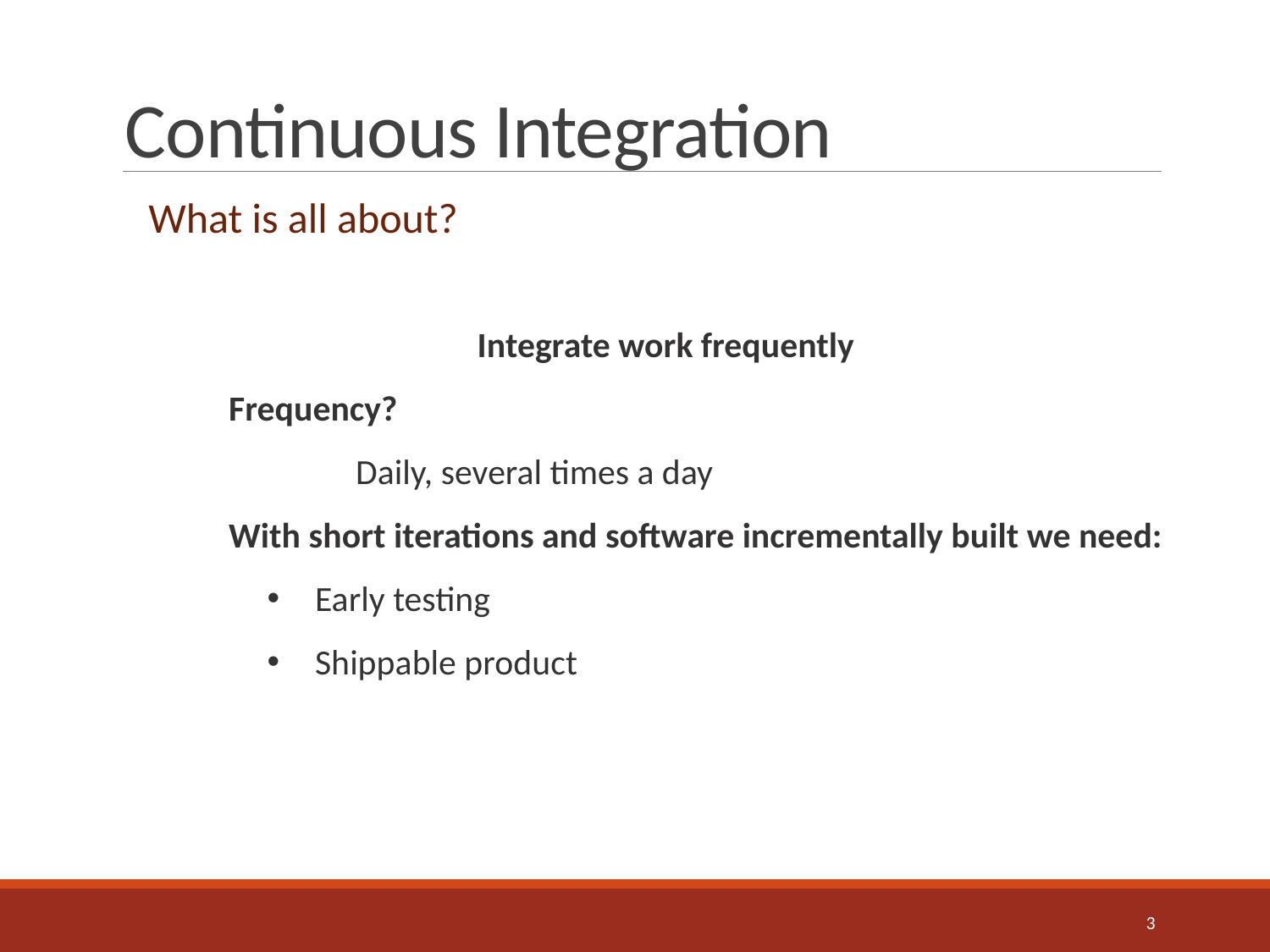

# Continuous Integration
What is all about?
Integrate work frequently
Frequency?
	Daily, several times a day
With short iterations and software incrementally built we need:
Early testing
Shippable product
3